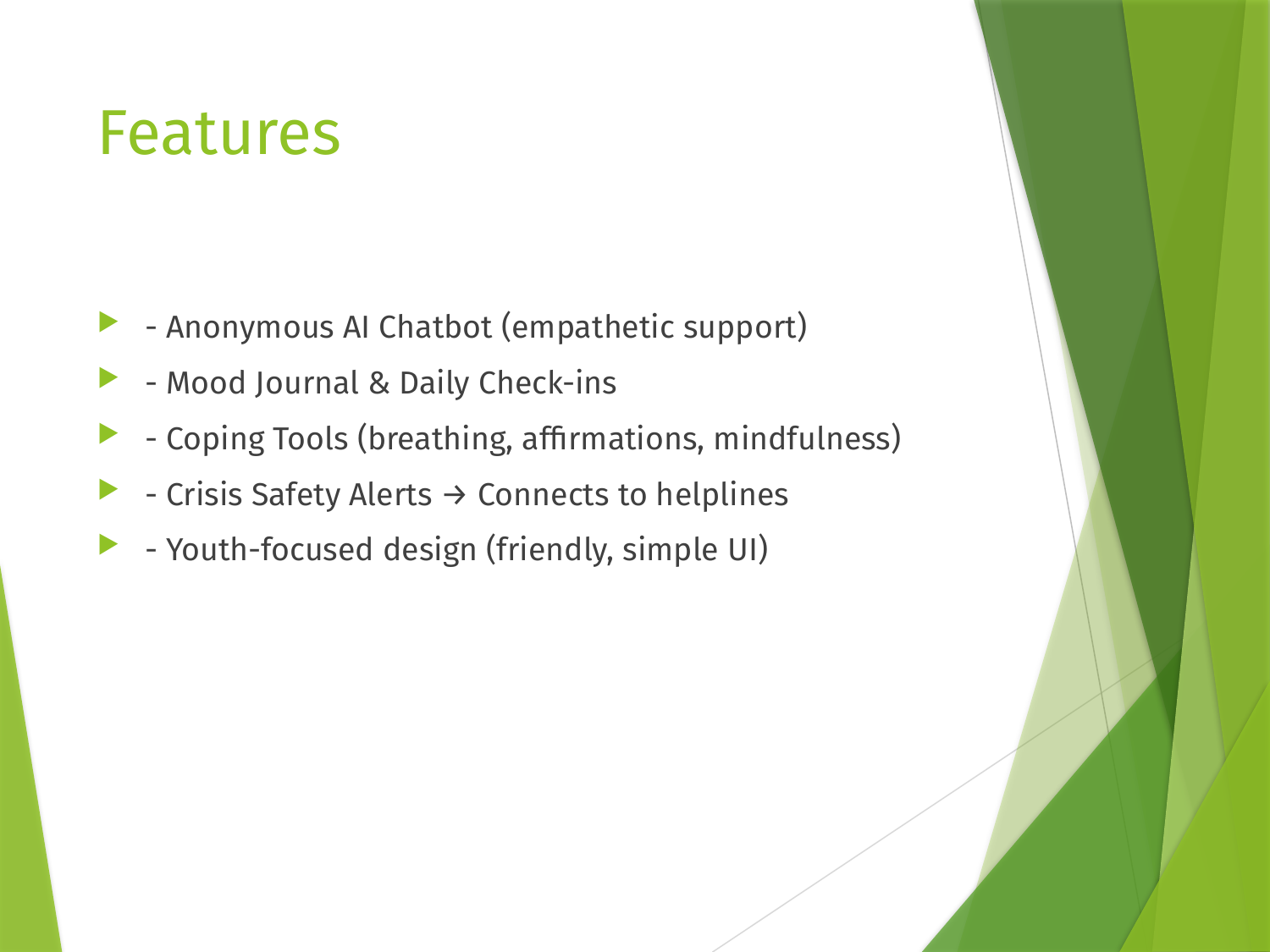

# Features
- Anonymous AI Chatbot (empathetic support)
- Mood Journal & Daily Check-ins
- Coping Tools (breathing, affirmations, mindfulness)
- Crisis Safety Alerts → Connects to helplines
- Youth-focused design (friendly, simple UI)